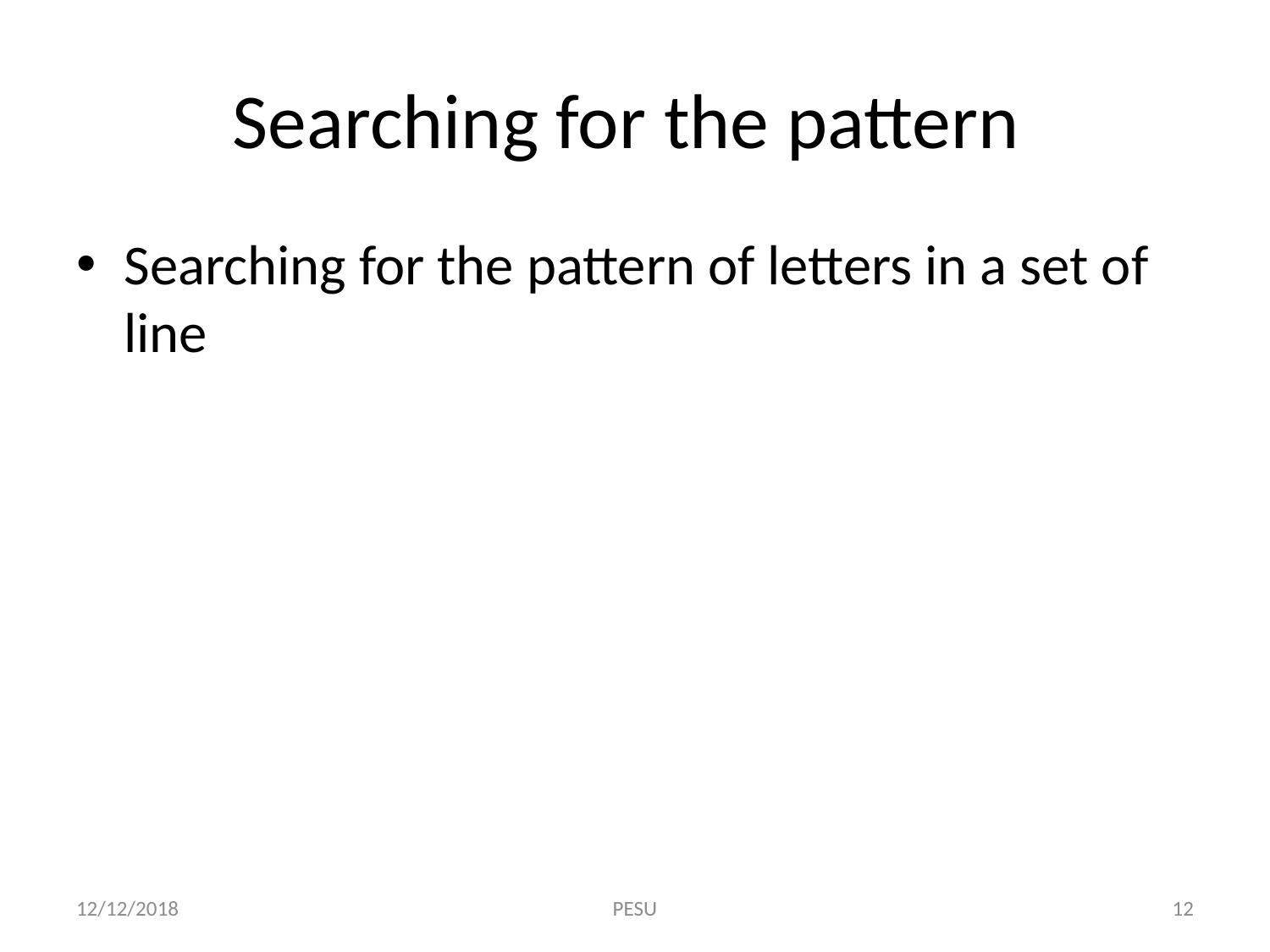

# Searching for the pattern
Searching for the pattern of letters in a set of line
12/12/2018
 PESU
12